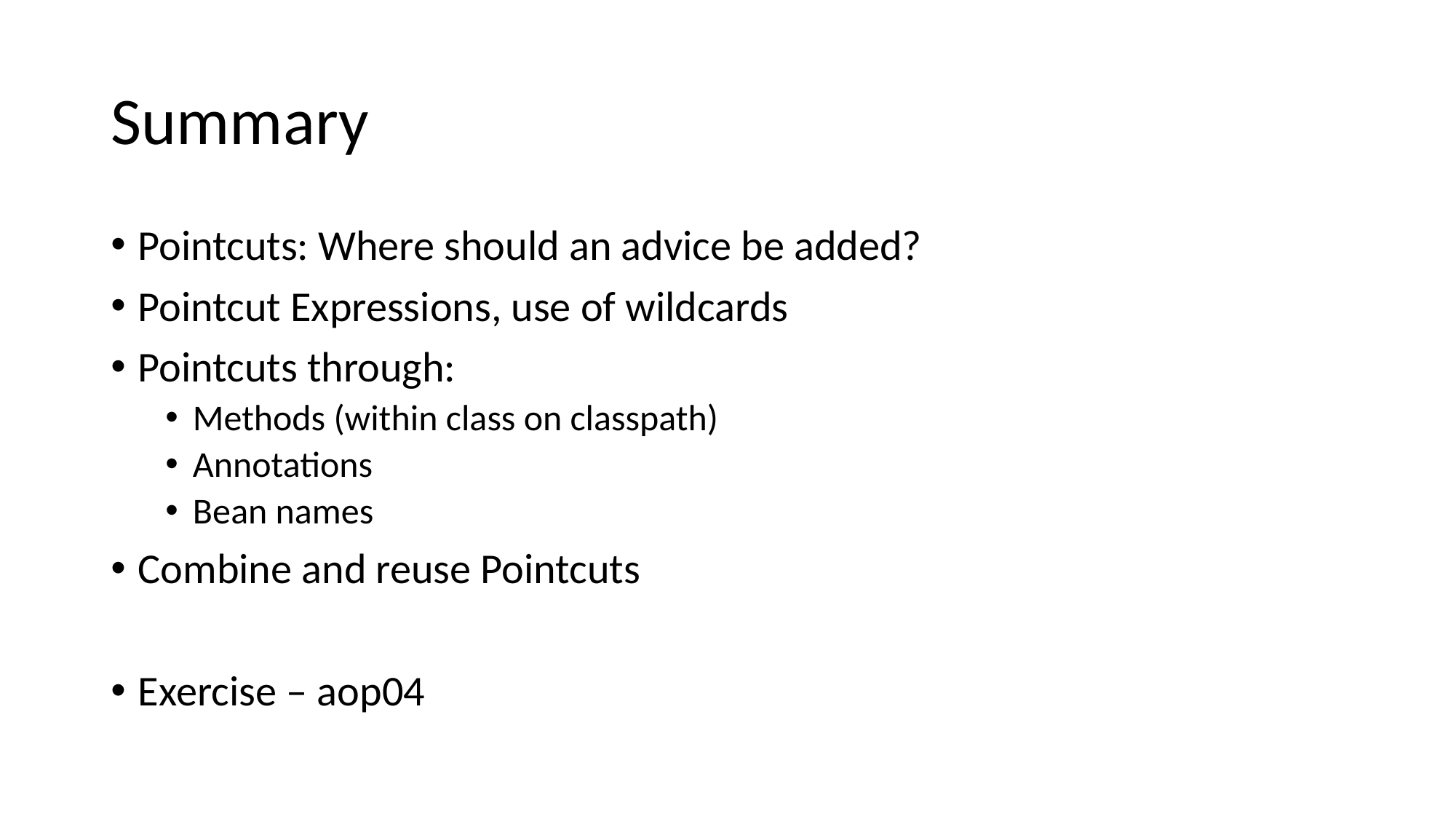

# Summary
Pointcuts: Where should an advice be added?
Pointcut Expressions, use of wildcards
Pointcuts through:
Methods (within class on classpath)
Annotations
Bean names
Combine and reuse Pointcuts

Exercise – aop04